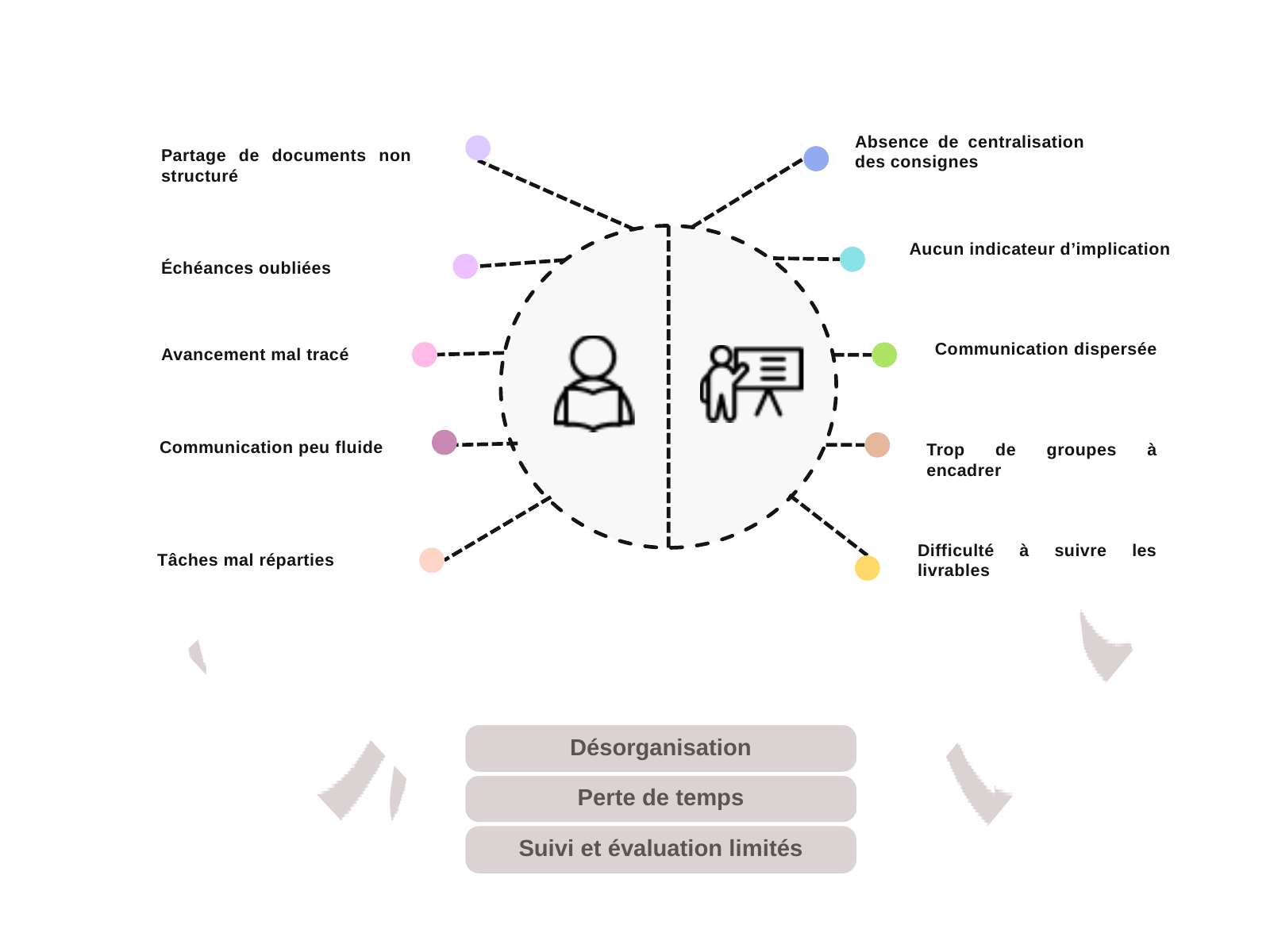

Absence de centralisation des consignes

Partage de documents non structuré

Aucun indicateur d’implication

Échéances oubliées

Communication dispersée

Avancement mal tracé

Communication peu fluide
Trop de groupes à encadrer

Difficulté à suivre les livrables

Tâches mal réparties

Désorganisation

Perte de temps

Suivi et évaluation limités